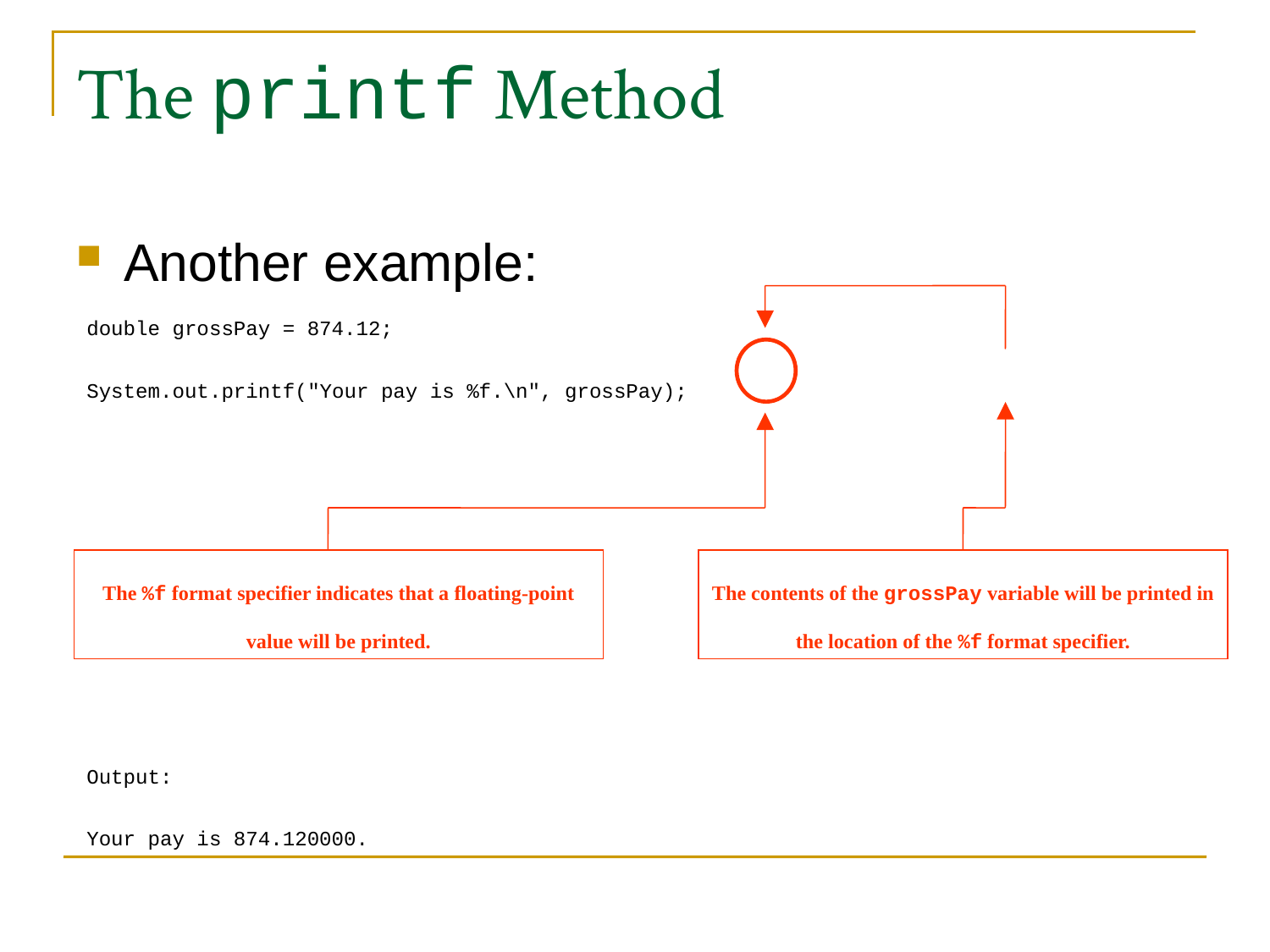

The printf Method
Another example:
double grossPay = 874.12;
System.out.printf("Your pay is %f.\n", grossPay);

The %f format specifier indicates that a floating-point value will be printed.
The contents of the grossPay variable will be printed in the location of the %f format specifier.
Output:
Your pay is 874.120000.